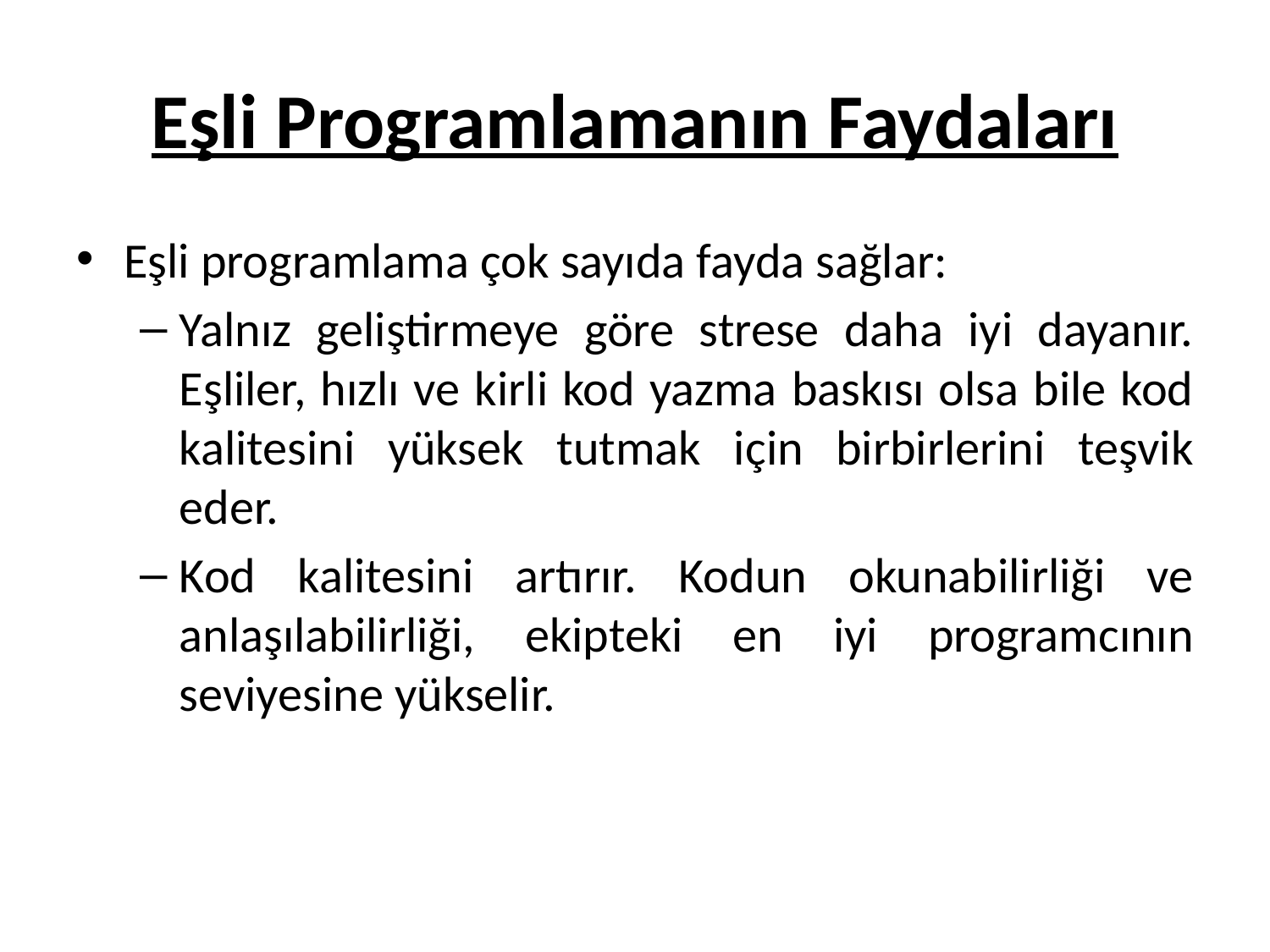

# Eşli Programlamanın Faydaları
Eşli programlama çok sayıda fayda sağlar:
Yalnız geliştirmeye göre strese daha iyi dayanır. Eşliler, hızlı ve kirli kod yazma baskısı olsa bile kod kalitesini yüksek tutmak için birbirlerini teşvik eder.
Kod kalitesini artırır. Kodun okunabilirliği ve anlaşılabilirliği, ekipteki en iyi programcının seviyesine yükselir.